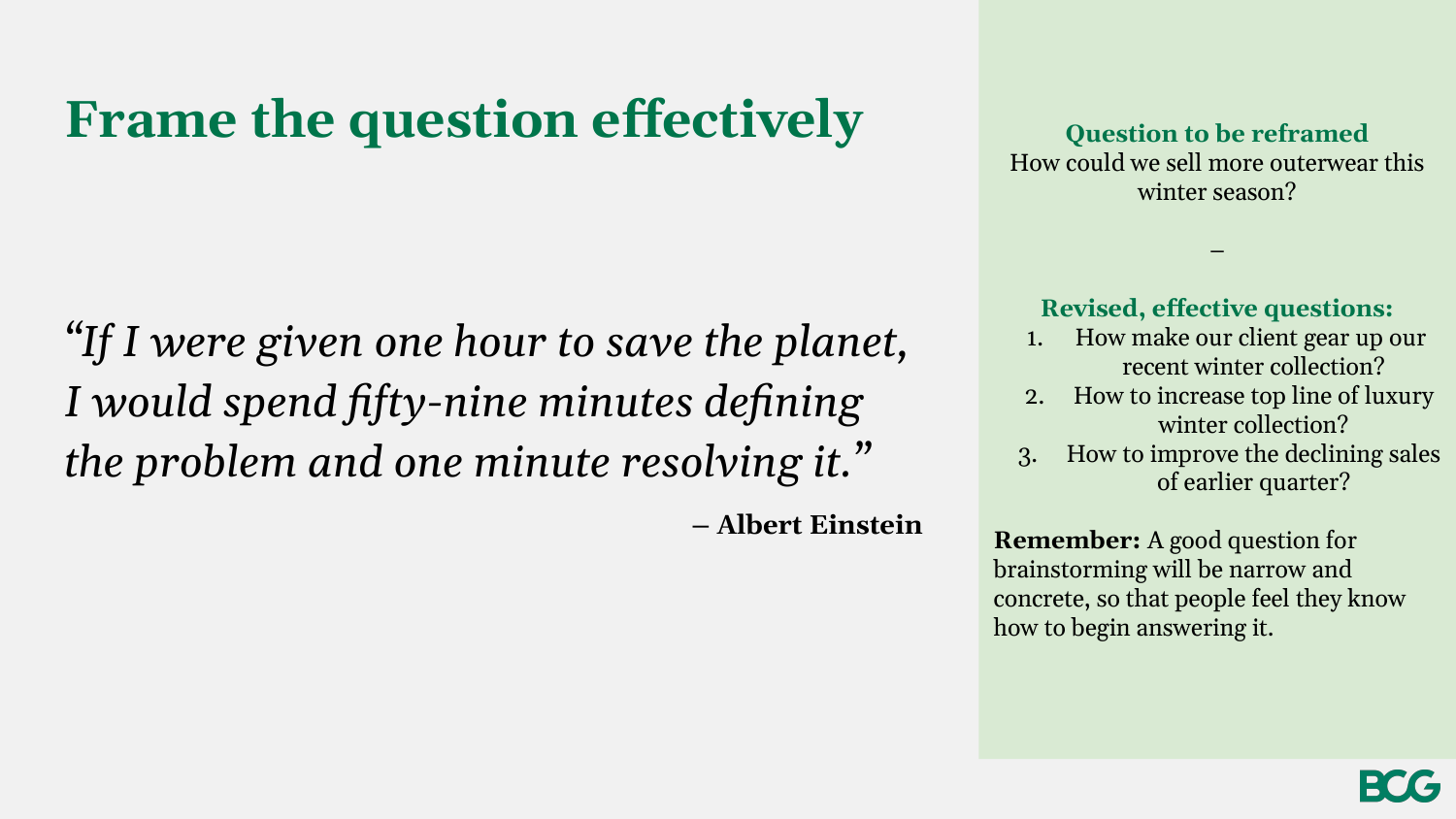

Question to be reframed
How could we sell more outerwear this winter season?

–

Revised, effective questions:
How make our client gear up our  recent winter collection?
How to increase top line of luxury winter collection?
How to improve the declining sales of earlier quarter?

Remember: A good question for brainstorming will be narrow and concrete, so that people feel they know how to begin answering it.
# Frame the question effectively
“If I were given one hour to save the planet, I would spend fifty-nine minutes defining the problem and one minute resolving it.”
– Albert Einstein